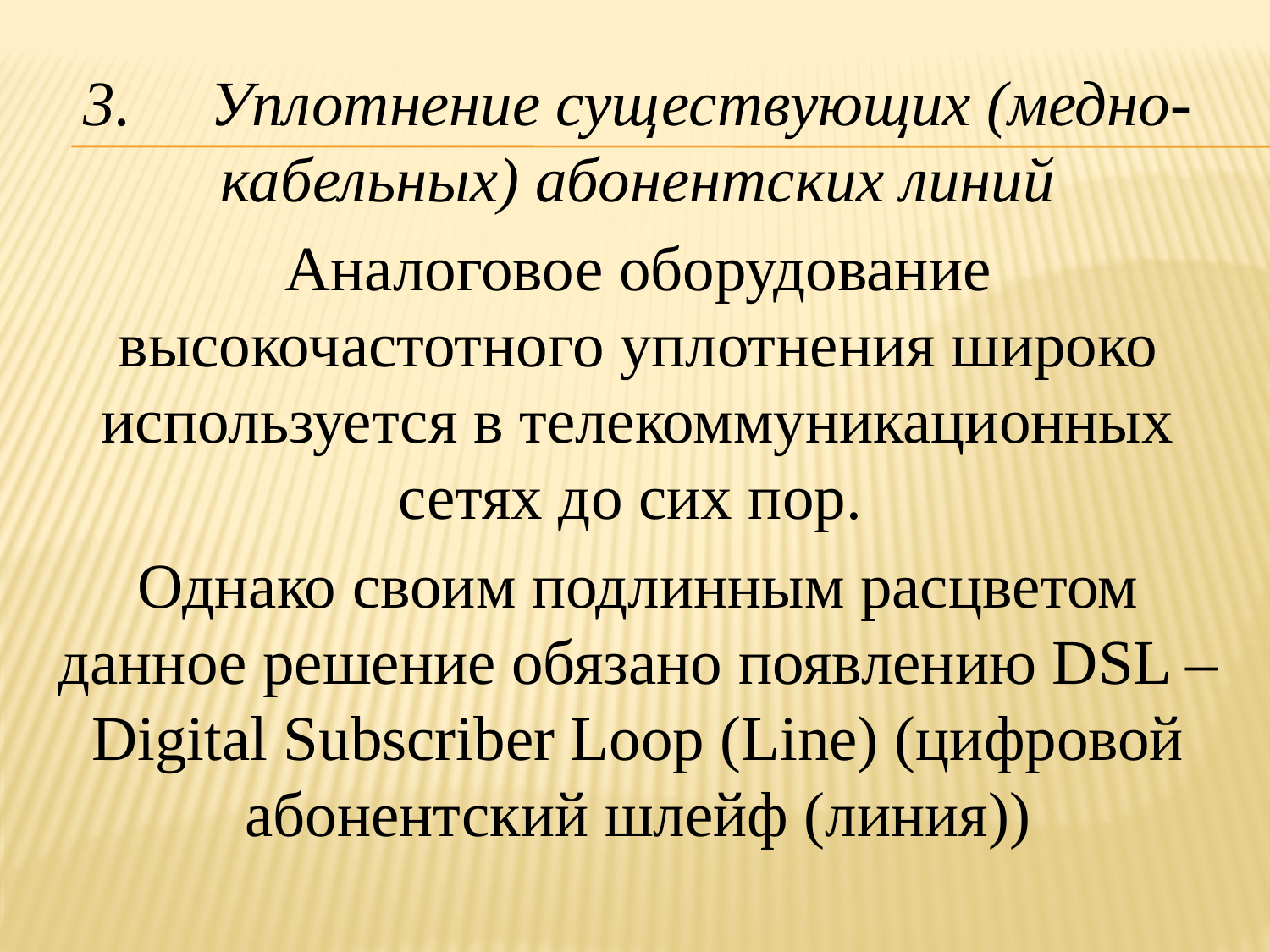

3.	Уплотнение существующих (медно-кабельных) абонентских линий
Аналоговое оборудование высокочастотного уплотнения широко используется в телекоммуникационных сетях до сих пор.
Однако своим подлинным расцветом данное решение обязано появлению DSL – Digital Subscriber Loop (Line) (цифровой абонентский шлейф (линия))